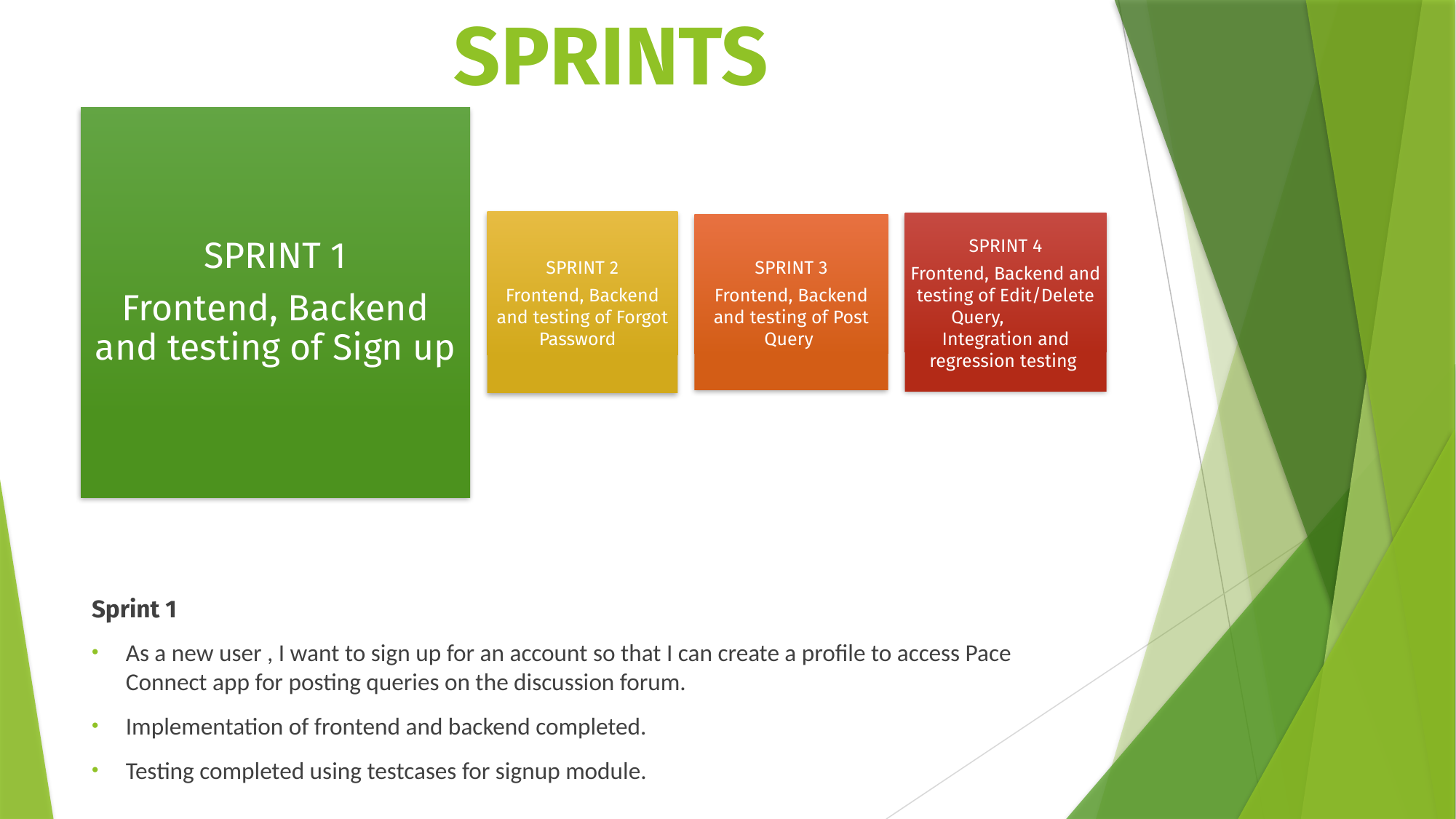

# SPRINTS
SPRINT 1
Frontend, Backend and testing of Sign up
SPRINT 2
Frontend, Backend and testing of Forgot Password
SPRINT 3
Frontend, Backend and testing of Post Query
SPRINT 4
Frontend, Backend and testing of Edit/Delete Query, 	Integration and regression testing
Sprint 1
As a new user , I want to sign up for an account so that I can create a profile to access Pace Connect app for posting queries on the discussion forum.
Implementation of frontend and backend completed.
Testing completed using testcases for signup module.